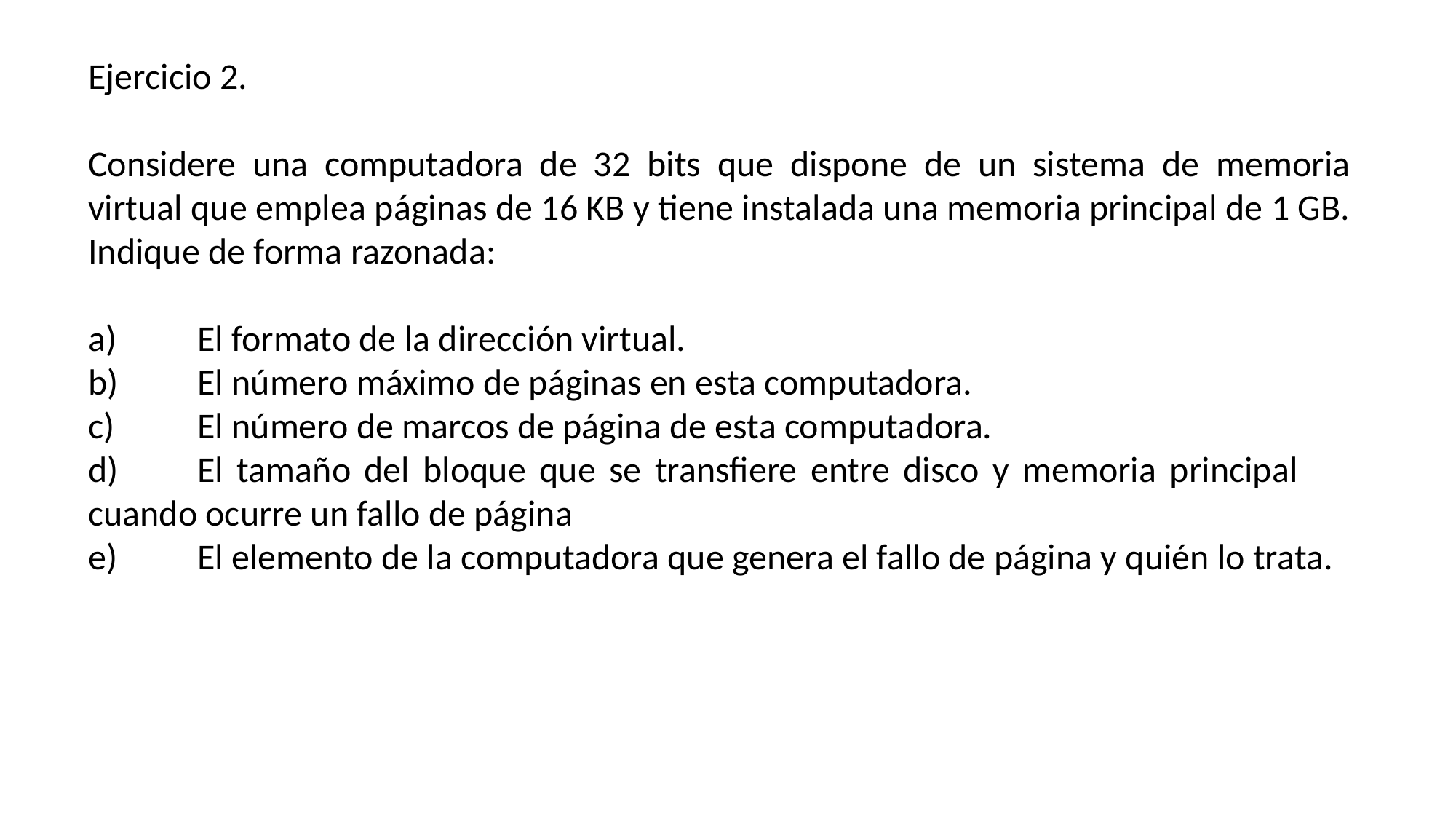

Ejercicio 2.

Considere una computadora de 32 bits que dispone de un sistema de memoria virtual que emplea páginas de 16 KB y tiene instalada una memoria principal de 1 GB. Indique de forma razonada:

a)	El formato de la dirección virtual.
b)	El número máximo de páginas en esta computadora.
c)	El número de marcos de página de esta computadora.
d)	El tamaño del bloque que se transfiere entre disco y memoria principal 	cuando ocurre un fallo de página
e)	El elemento de la computadora que genera el fallo de página y quién lo trata.